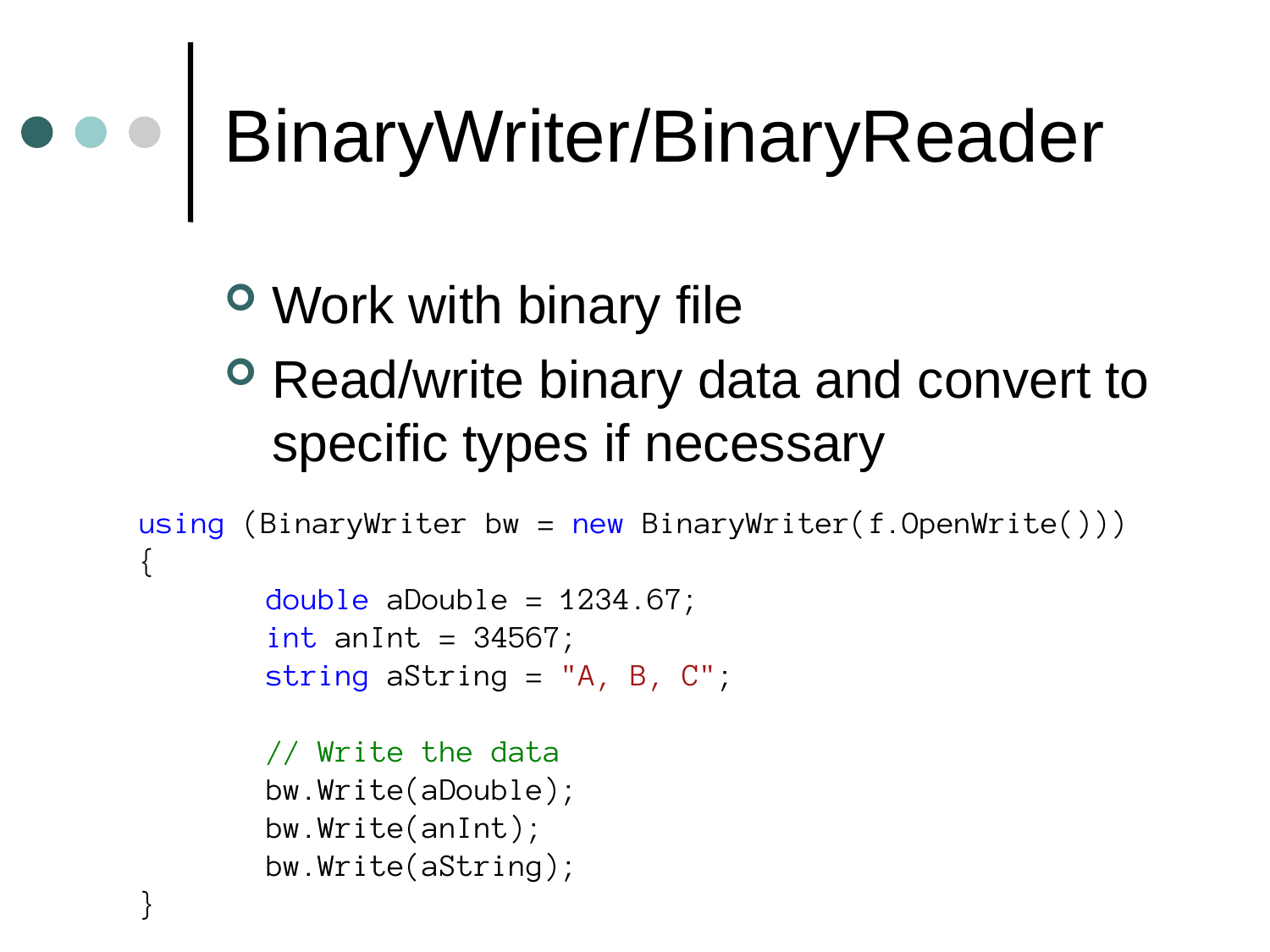

# BinaryWriter/BinaryReader
Work with binary file
Read/write binary data and convert to specific types if necessary
using (BinaryWriter bw = new BinaryWriter(f.OpenWrite()))
{
	double aDouble = 1234.67;
	int anInt = 34567;
	string aString = "A, B, C";

	// Write the data
	bw.Write(aDouble);
	bw.Write(anInt);
	bw.Write(aString);
}